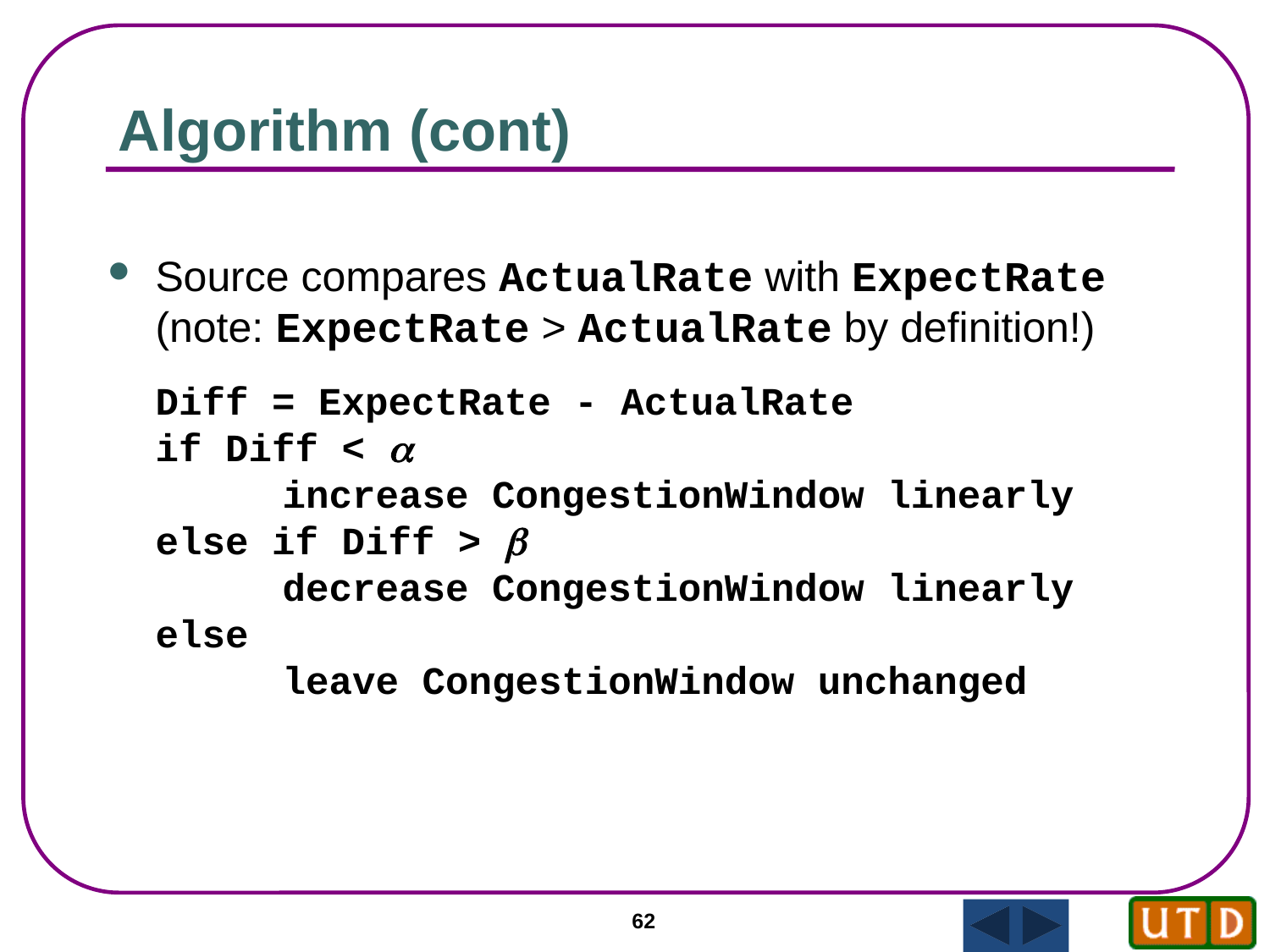

Algorithm (cont)
Source compares ActualRate with ExpectRate (note: ExpectRate > ActualRate by definition!)

	Diff = ExpectRate - ActualRate
	if Diff < α
		increase CongestionWindow linearly
	else if Diff > β
		decrease CongestionWindow linearly
	else
		leave CongestionWindow unchanged

62